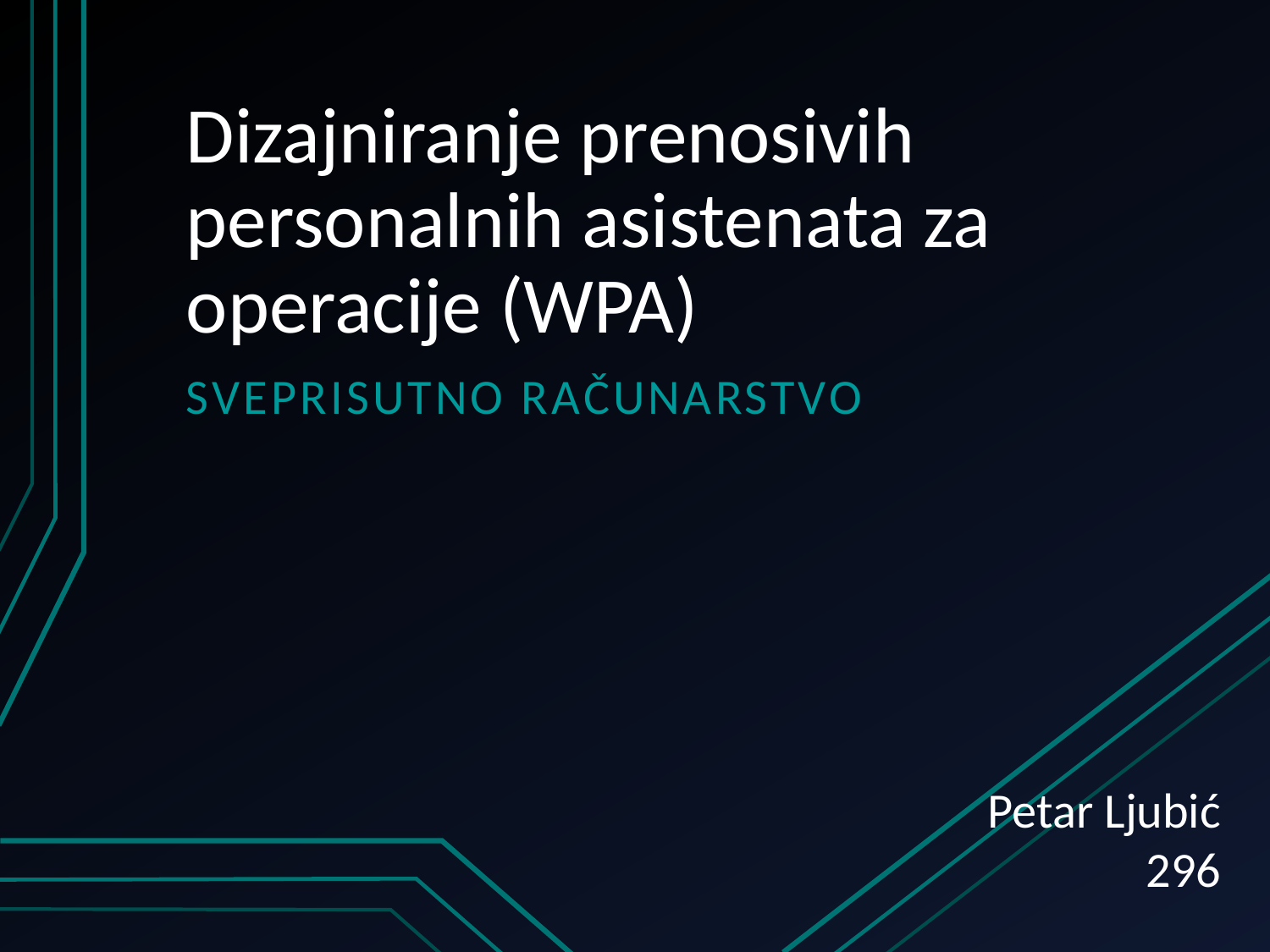

# Dizajniranje prenosivih personalnih asistenata za operacije (WPA)
Sveprisutno računarstvo
Petar Ljubić
296